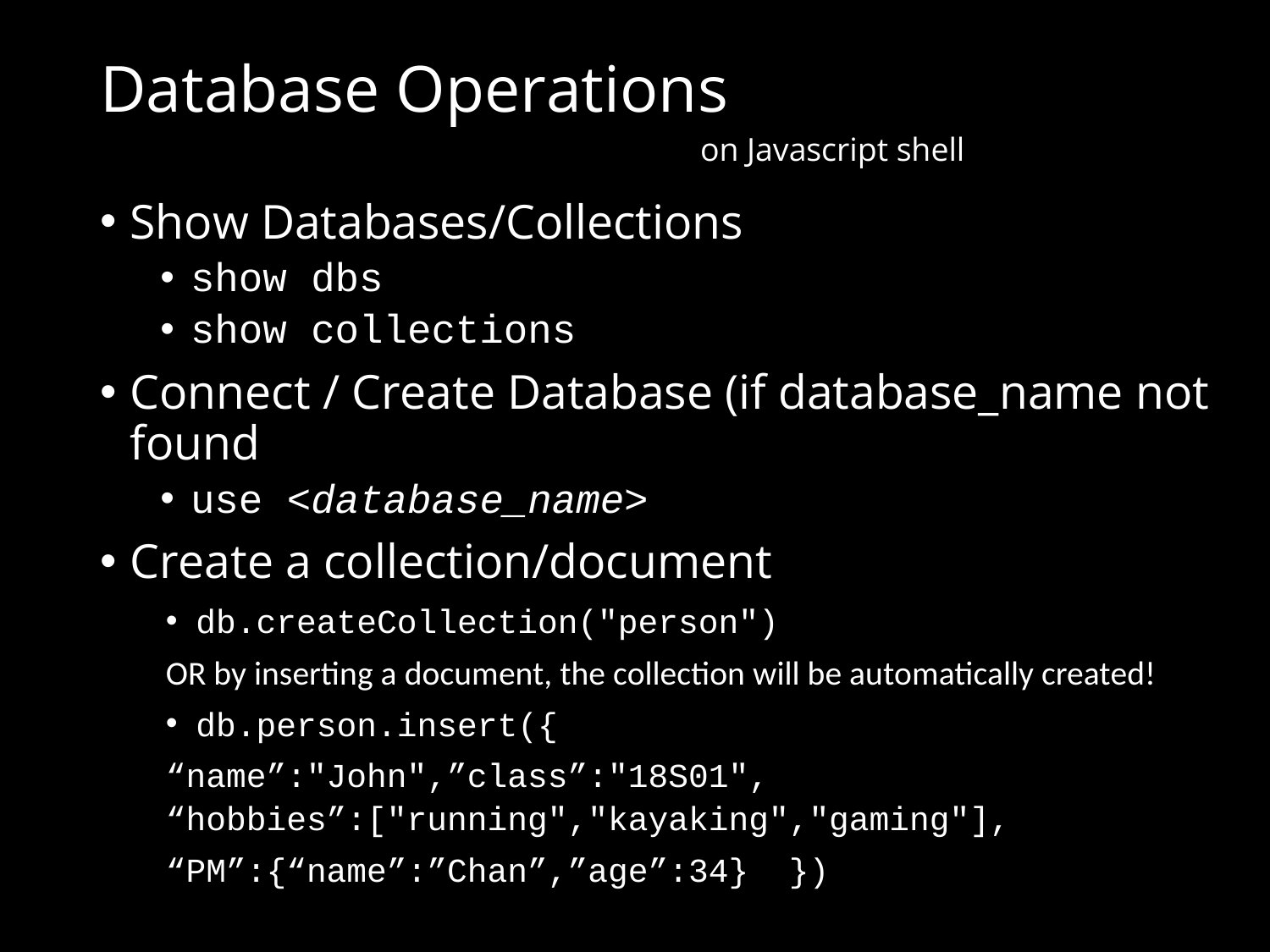

# Database Operations
on Javascript shell
Show Databases/Collections
show dbs
show collections
Connect / Create Database (if database_name not found
use <database_name>
Create a collection/document
db.createCollection("person")
OR by inserting a document, the collection will be automatically created!
db.person.insert({
“name”:"John",”class”:"18S01",                       “hobbies”:["running","kayaking","gaming"],
“PM”:{“name”:”Chan”,”age”:34}  })